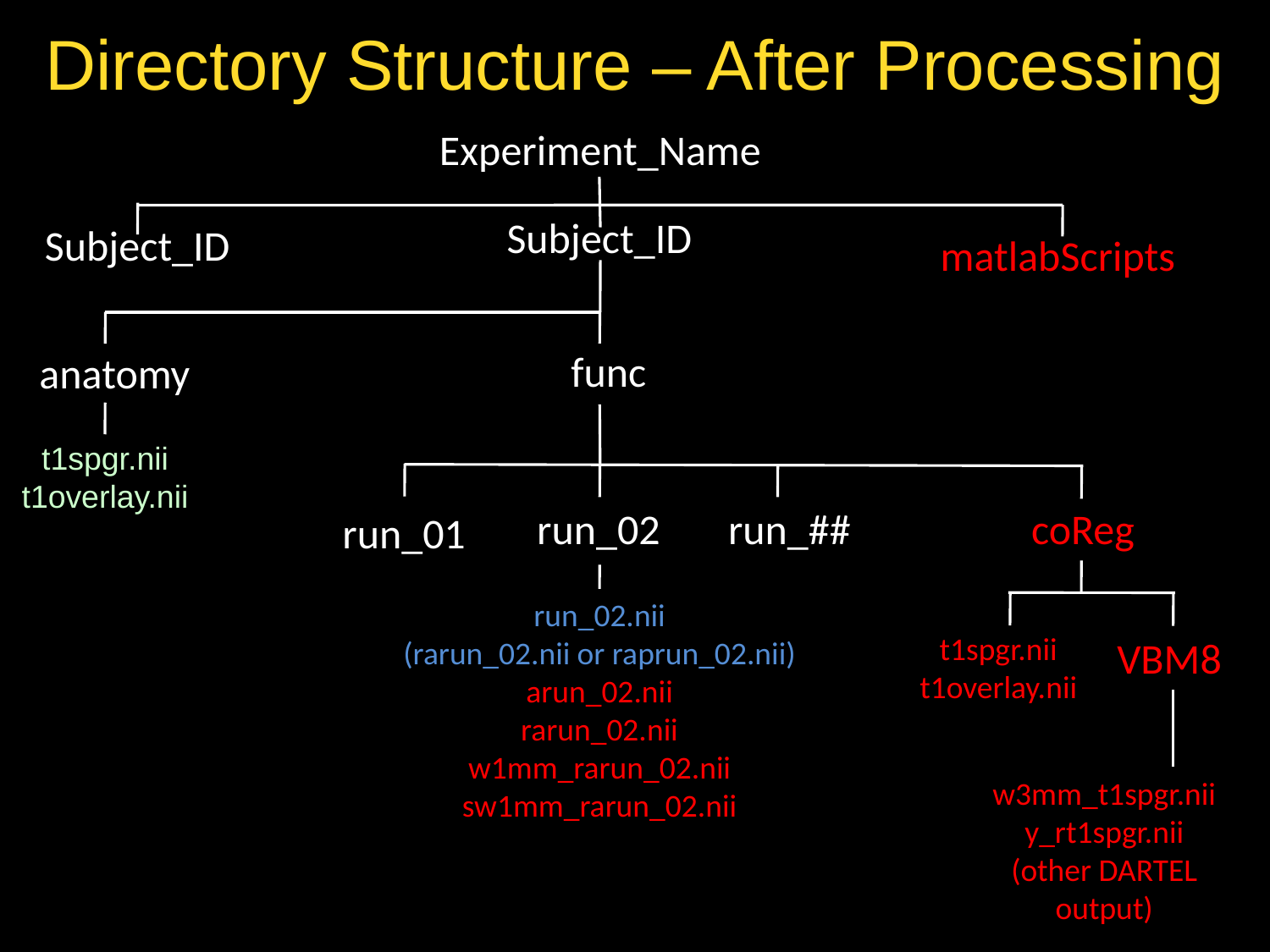

Directory Structure – After Processing
Experiment_Name
Subject_ID
Subject_ID
matlabScripts
func
anatomy
t1spgr.nii
t1overlay.nii
run_02
run_##
coReg
run_01
run_02.nii
(rarun_02.nii or raprun_02.nii)
arun_02.nii
rarun_02.nii
w1mm_rarun_02.nii
sw1mm_rarun_02.nii
t1spgr.nii
t1overlay.nii
VBM8
w3mm_t1spgr.nii
y_rt1spgr.nii
(other DARTEL output)